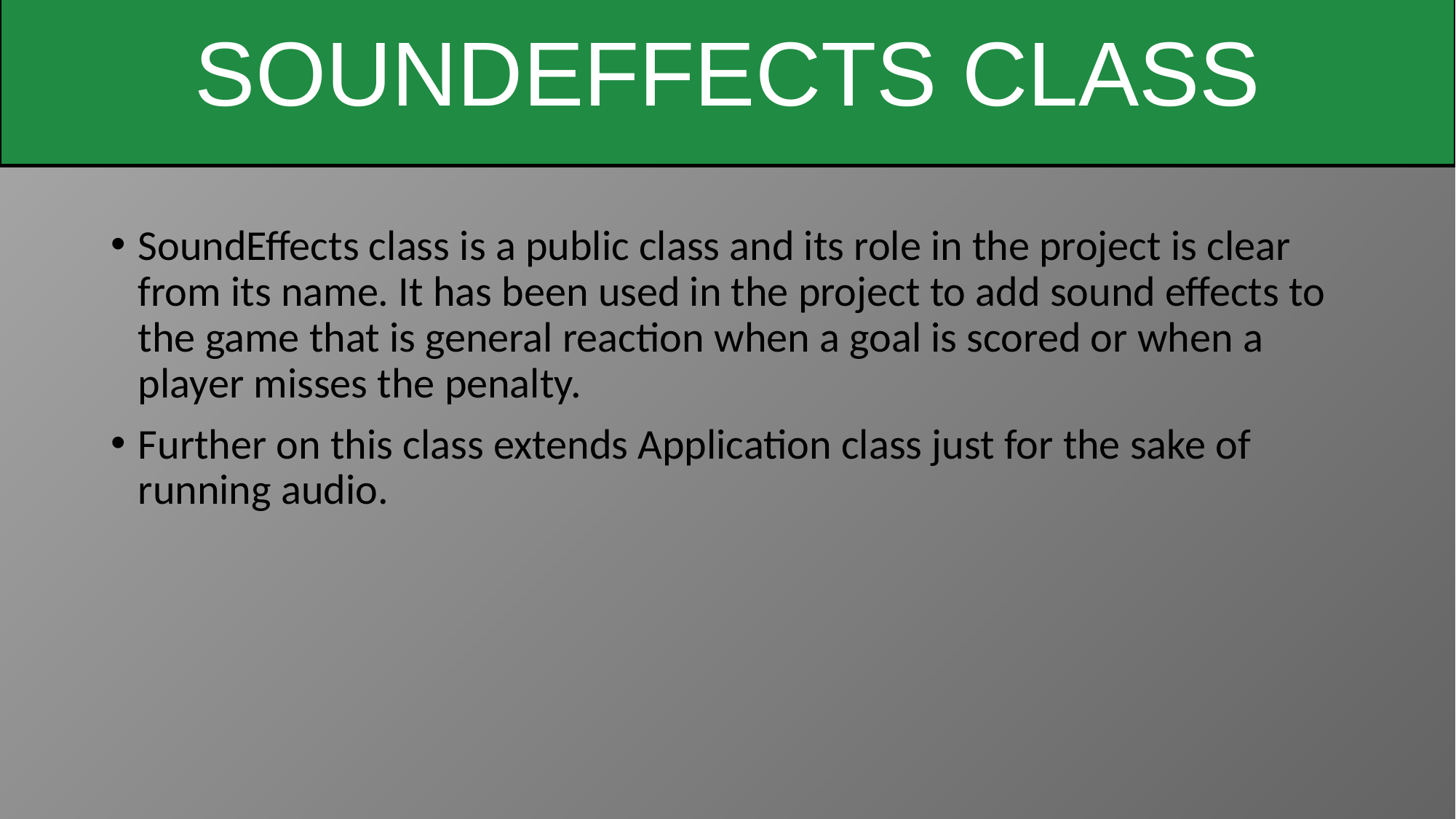

SOUNDEFFECTS CLASS
SoundEffects class is a public class and its role in the project is clear from its name. It has been used in the project to add sound effects to the game that is general reaction when a goal is scored or when a player misses the penalty.
Further on this class extends Application class just for the sake of running audio.